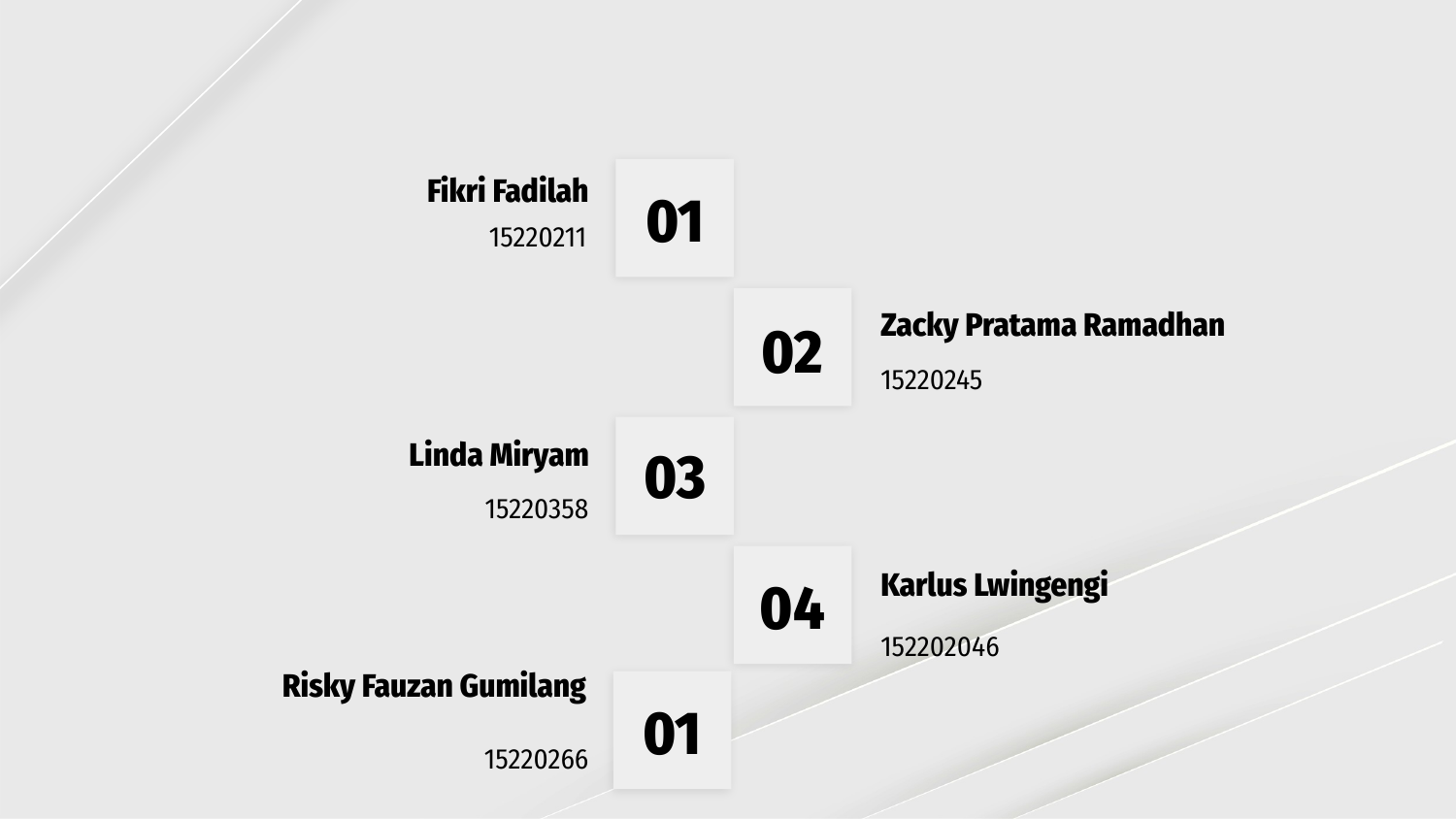

15220211
# Fikri Fadilah

01

Zacky Pratama Ramadhan
15220245
02

Linda Miryam
15220358
03

Karlus Lwingengi
152202046
04
Risky Fauzan Gumilang
15220266

01